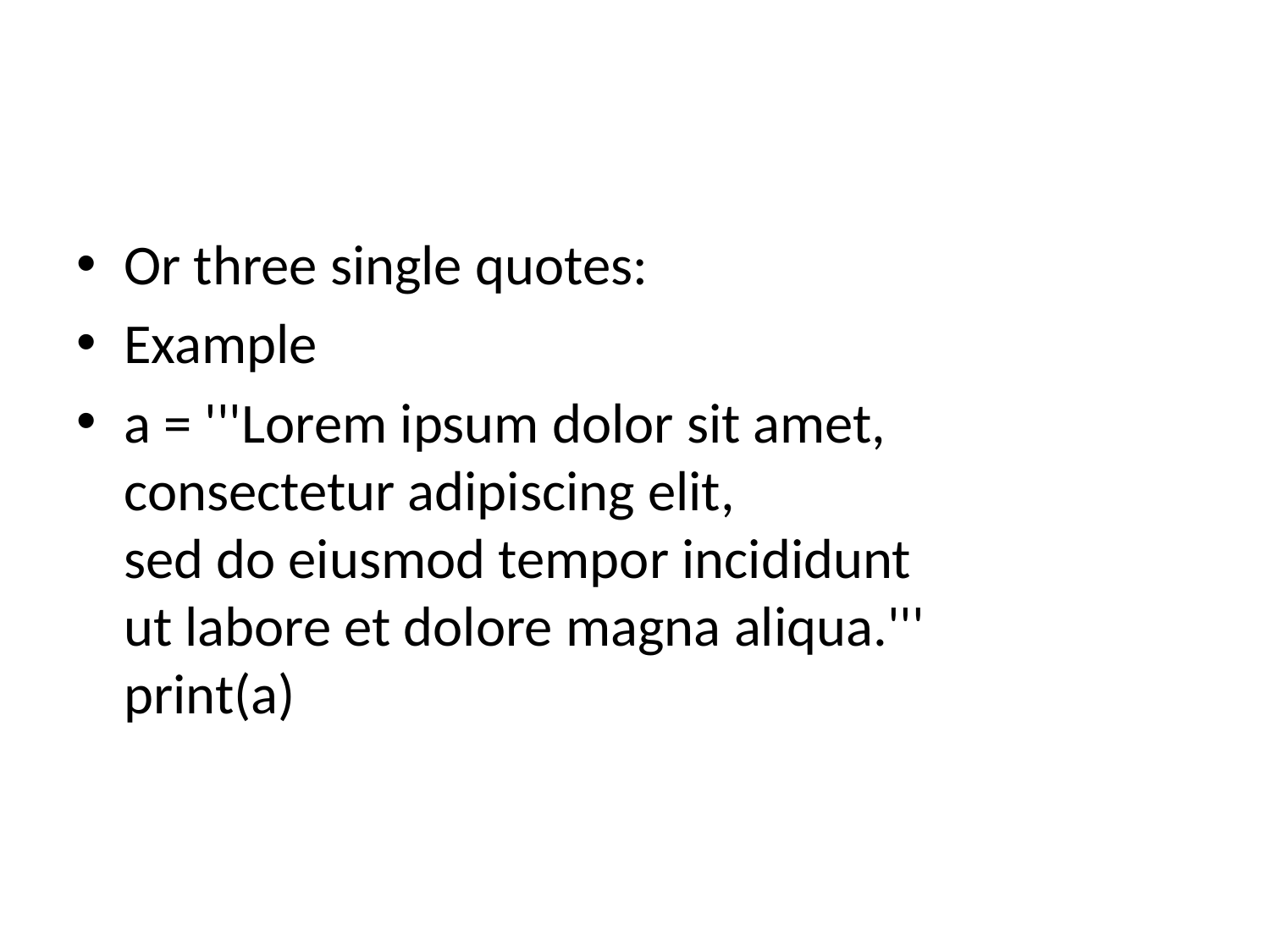

#
Or three single quotes:
Example
a = '''Lorem ipsum dolor sit amet,
consectetur adipiscing elit,
sed do eiusmod tempor incididunt
ut labore et dolore magna aliqua.'''
print(a)